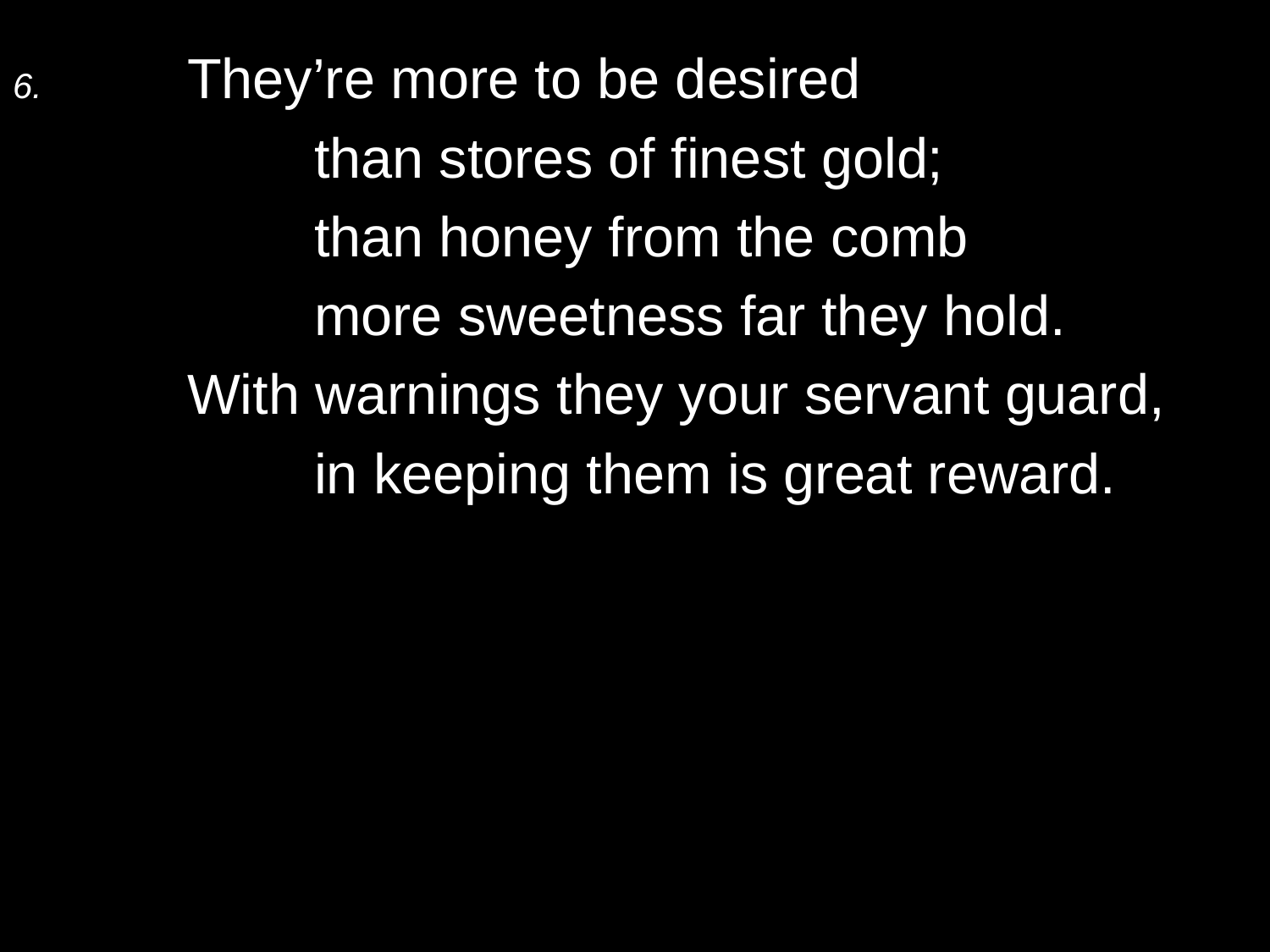

6.	They’re more to be desired
		than stores of finest gold;
		than honey from the comb
		more sweetness far they hold.
	With warnings they your servant guard,
		in keeping them is great reward.